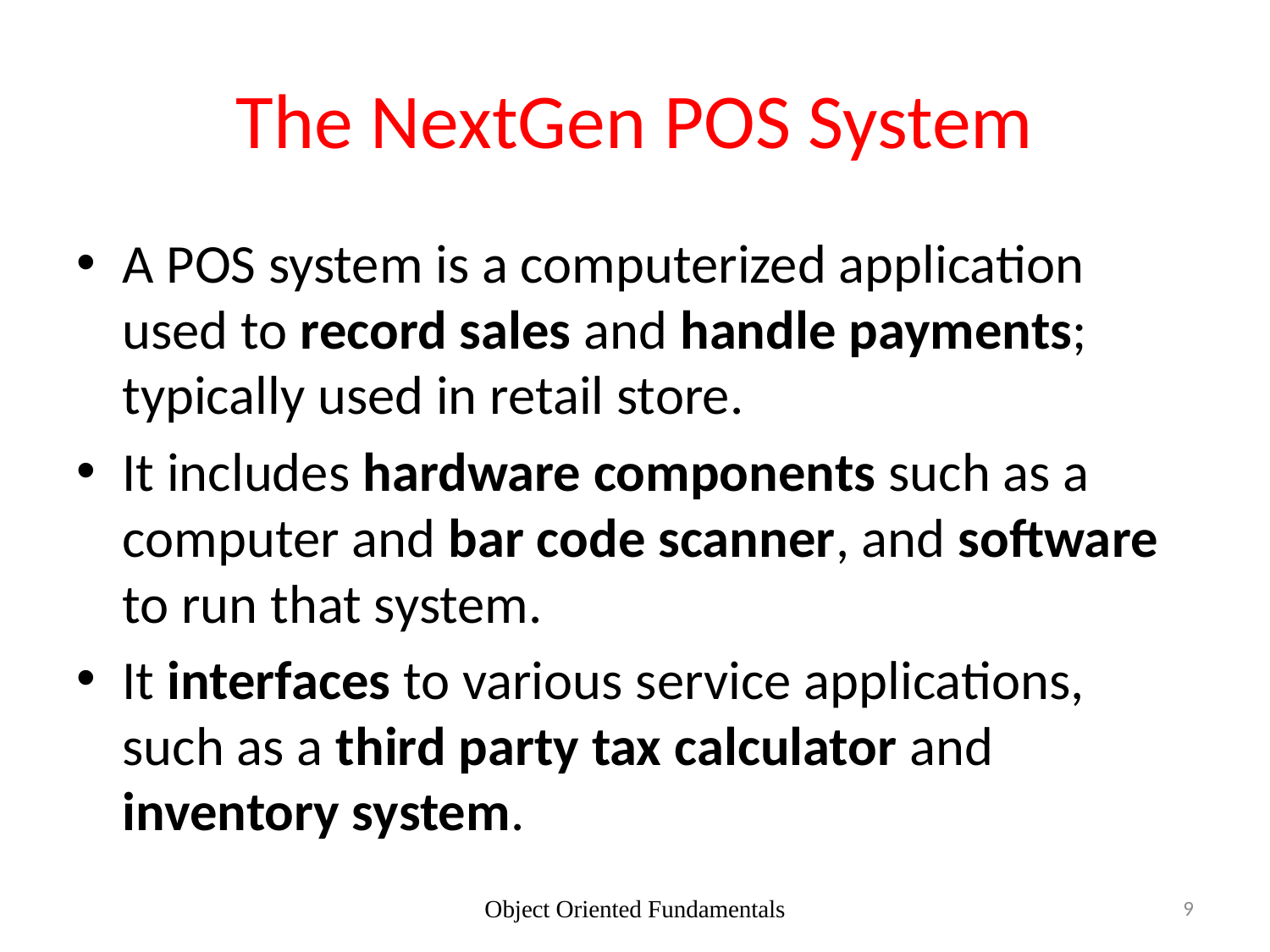

# The NextGen POS System
A POS system is a computerized application used to record sales and handle payments; typically used in retail store.
It includes hardware components such as a computer and bar code scanner, and software to run that system.
It interfaces to various service applications, such as a third party tax calculator and inventory system.
Object Oriented Fundamentals
9